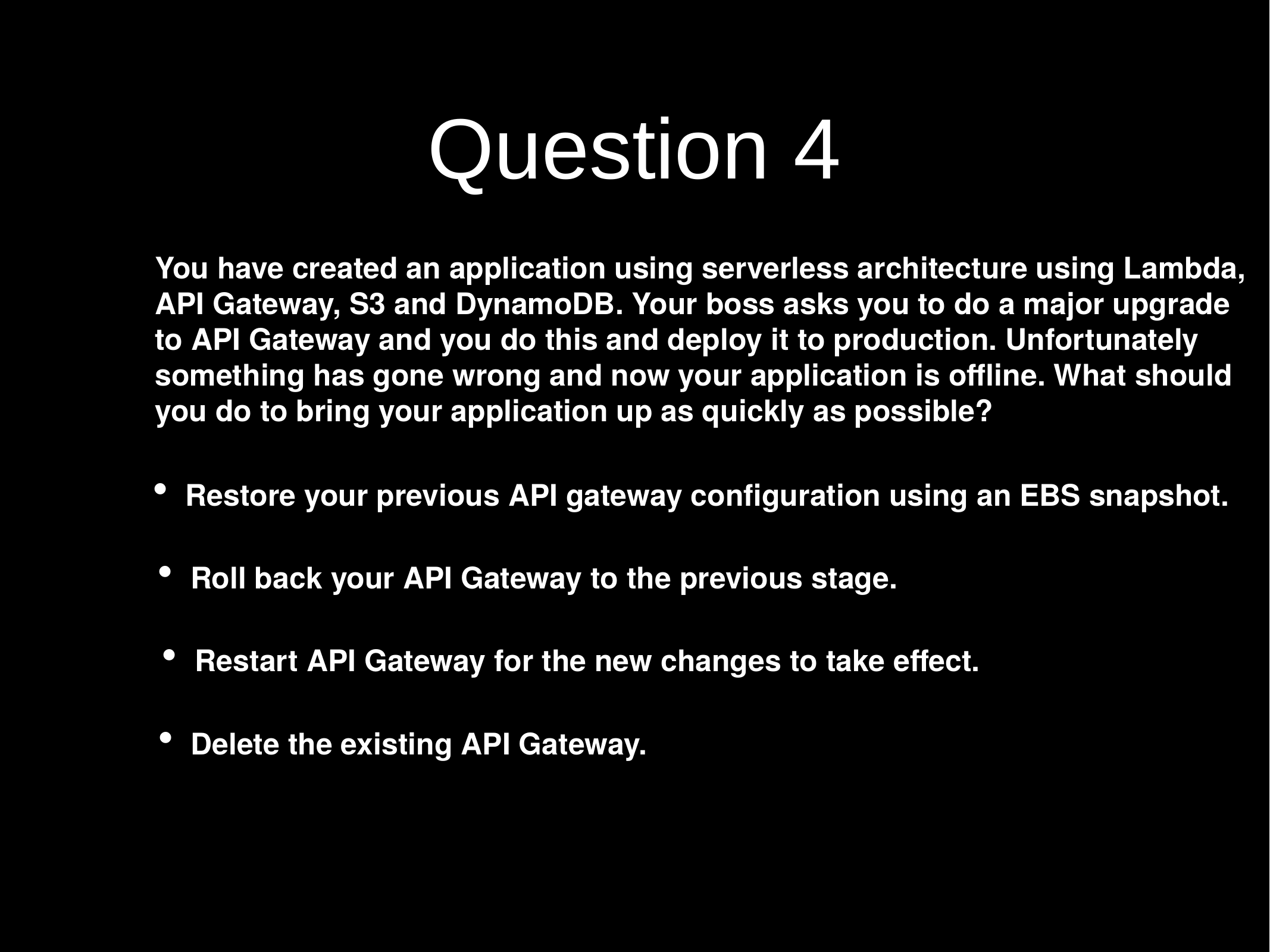

Question 4
You have created an application using serverless architecture using Lambda,
API Gateway, S3 and DynamoDB. Your boss asks you to do a major upgrade
to API Gateway and you do this and deploy it to production. Unfortunately
something has gone wrong and now your application is offline. What should
you do to bring your application up as quickly as possible?
Restore your previous API gateway configuration using an EBS snapshot.
Roll back your API Gateway to the previous stage.
Restart API Gateway for the new changes to take effect.
Delete the existing API Gateway.